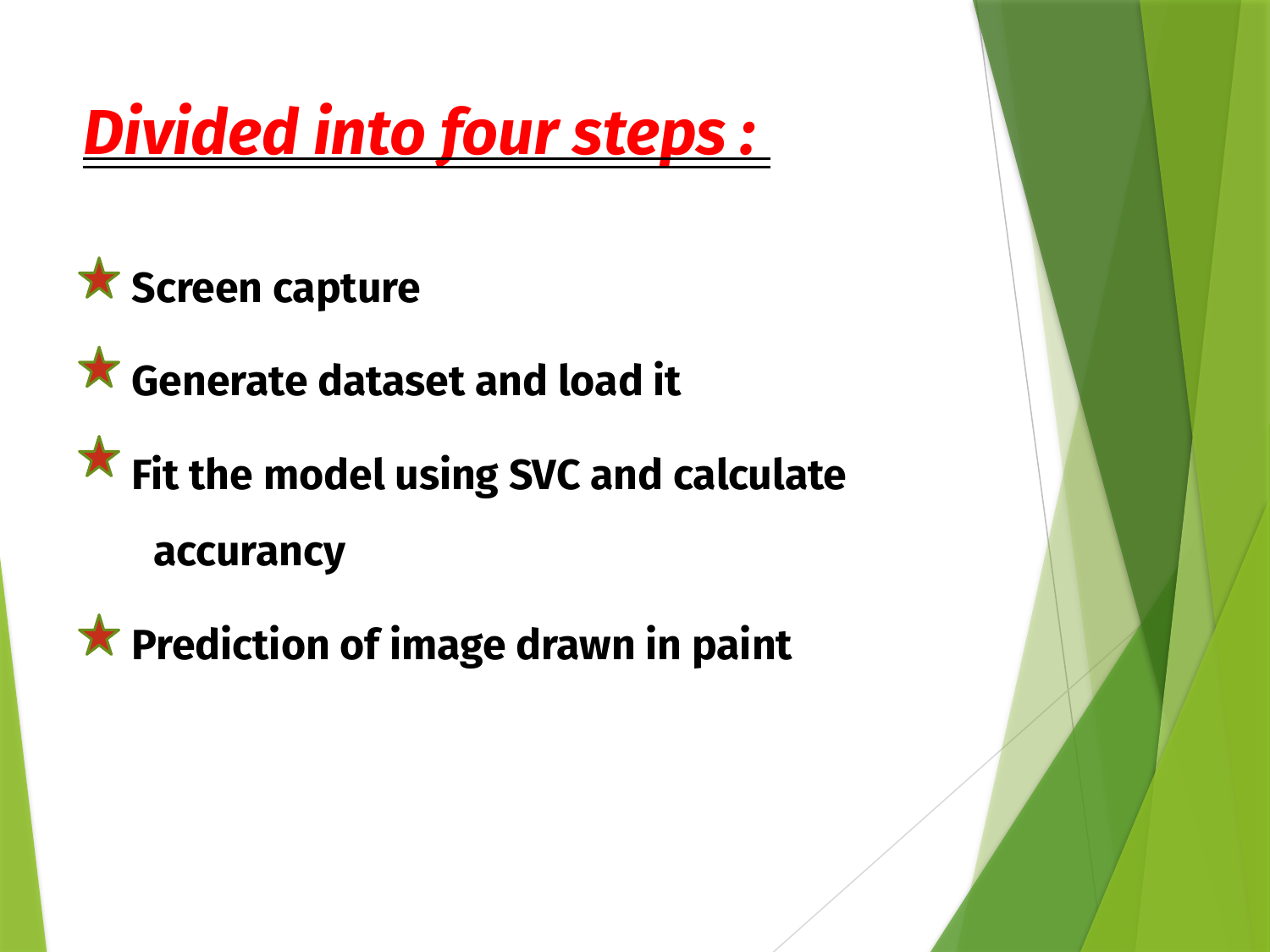

# Divided into four steps :
     Screen capture
     Generate dataset and load it
     Fit the model using SVC and calculate accurancy
     Prediction of image drawn in paint